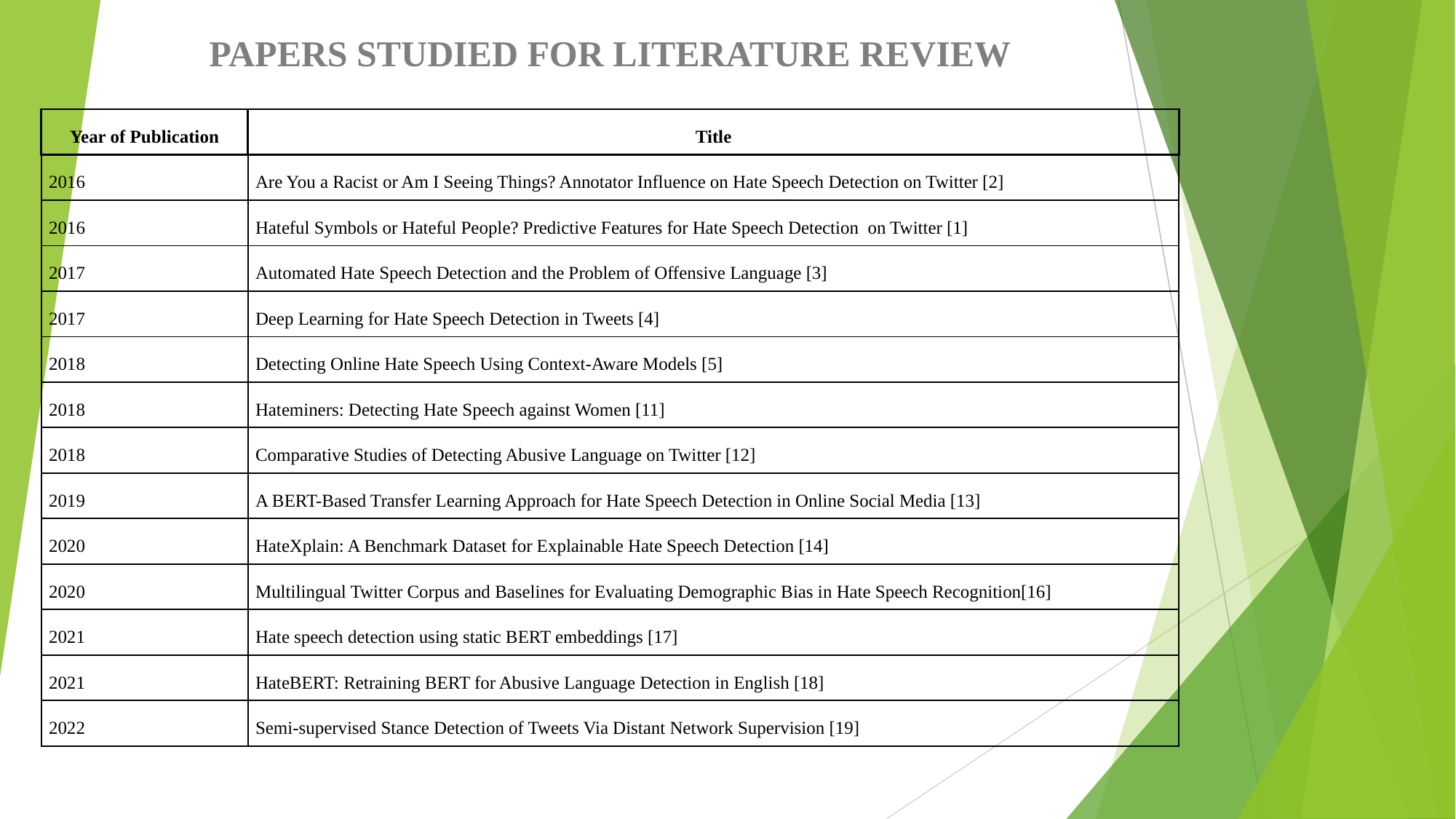

# PAPERS STUDIED FOR LITERATURE REVIEW
| Year of Publication | Title |
| --- | --- |
| 2016 | Are You a Racist or Am I Seeing Things? Annotator Influence on Hate Speech Detection on Twitter [2] |
| 2016 | Hateful Symbols or Hateful People? Predictive Features for Hate Speech Detection on Twitter [1] |
| 2017 | Automated Hate Speech Detection and the Problem of Offensive Language [3] |
| 2017 | Deep Learning for Hate Speech Detection in Tweets [4] |
| 2018 | Detecting Online Hate Speech Using Context-Aware Models [5] |
| 2018 | Hateminers: Detecting Hate Speech against Women [11] |
| 2018 | Comparative Studies of Detecting Abusive Language on Twitter [12] |
| 2019 | A BERT-Based Transfer Learning Approach for Hate Speech Detection in Online Social Media [13] |
| 2020 | HateXplain: A Benchmark Dataset for Explainable Hate Speech Detection [14] |
| 2020 | Multilingual Twitter Corpus and Baselines for Evaluating Demographic Bias in Hate Speech Recognition[16] |
| 2021 | Hate speech detection using static BERT embeddings [17] |
| 2021 | HateBERT: Retraining BERT for Abusive Language Detection in English [18] |
| 2022 | Semi-supervised Stance Detection of Tweets Via Distant Network Supervision [19] |